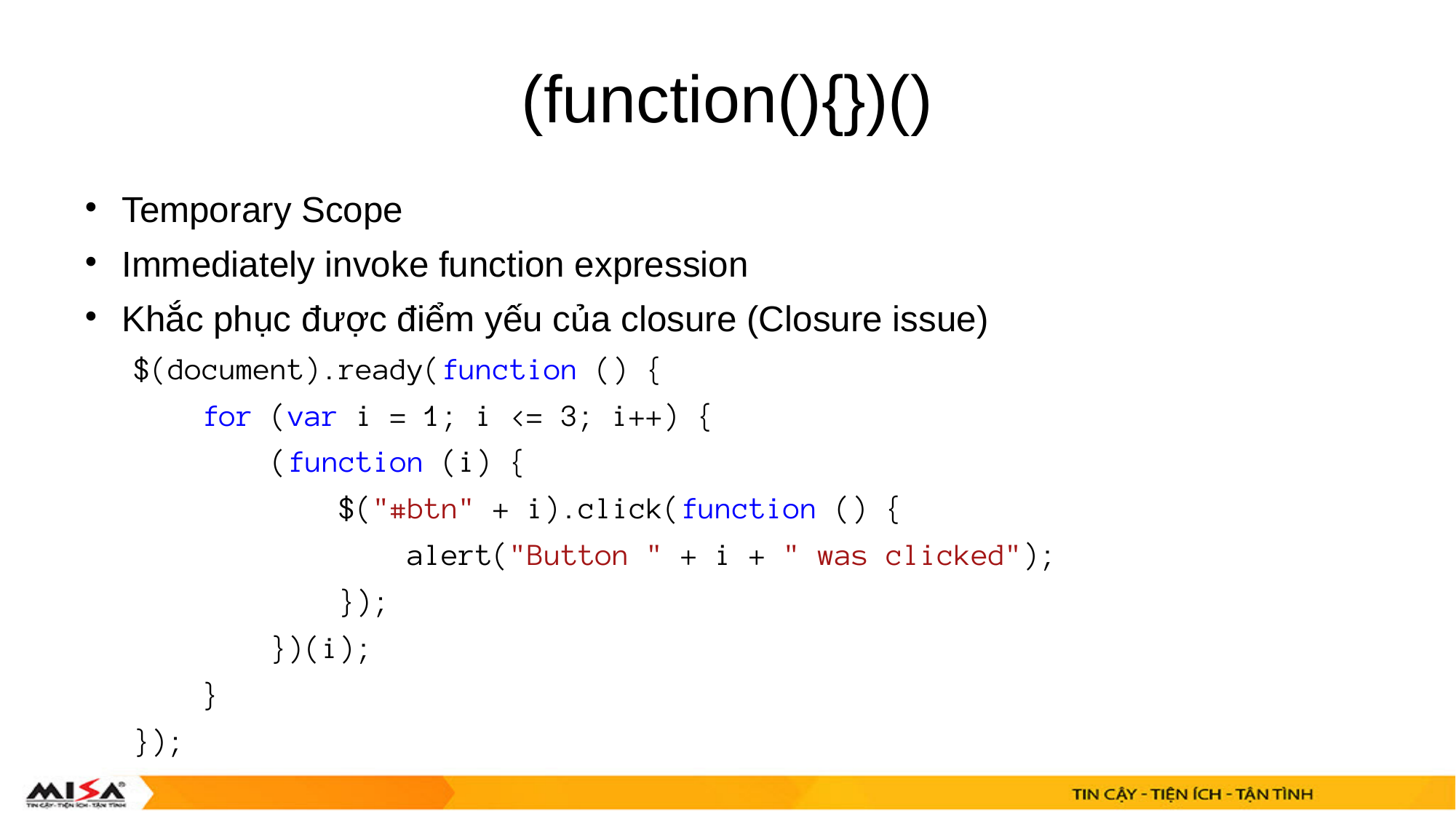

# (function(){})()
Temporary Scope
Immediately invoke function expression
Khắc phục được điểm yếu của closure (Closure issue)
$(document).ready(function () {
    for (var i = 1; i <= 3; i++) {
        (function (i) {
            $("#btn" + i).click(function () {
                alert("Button " + i + " was clicked");
            });
        })(i);
    }
});